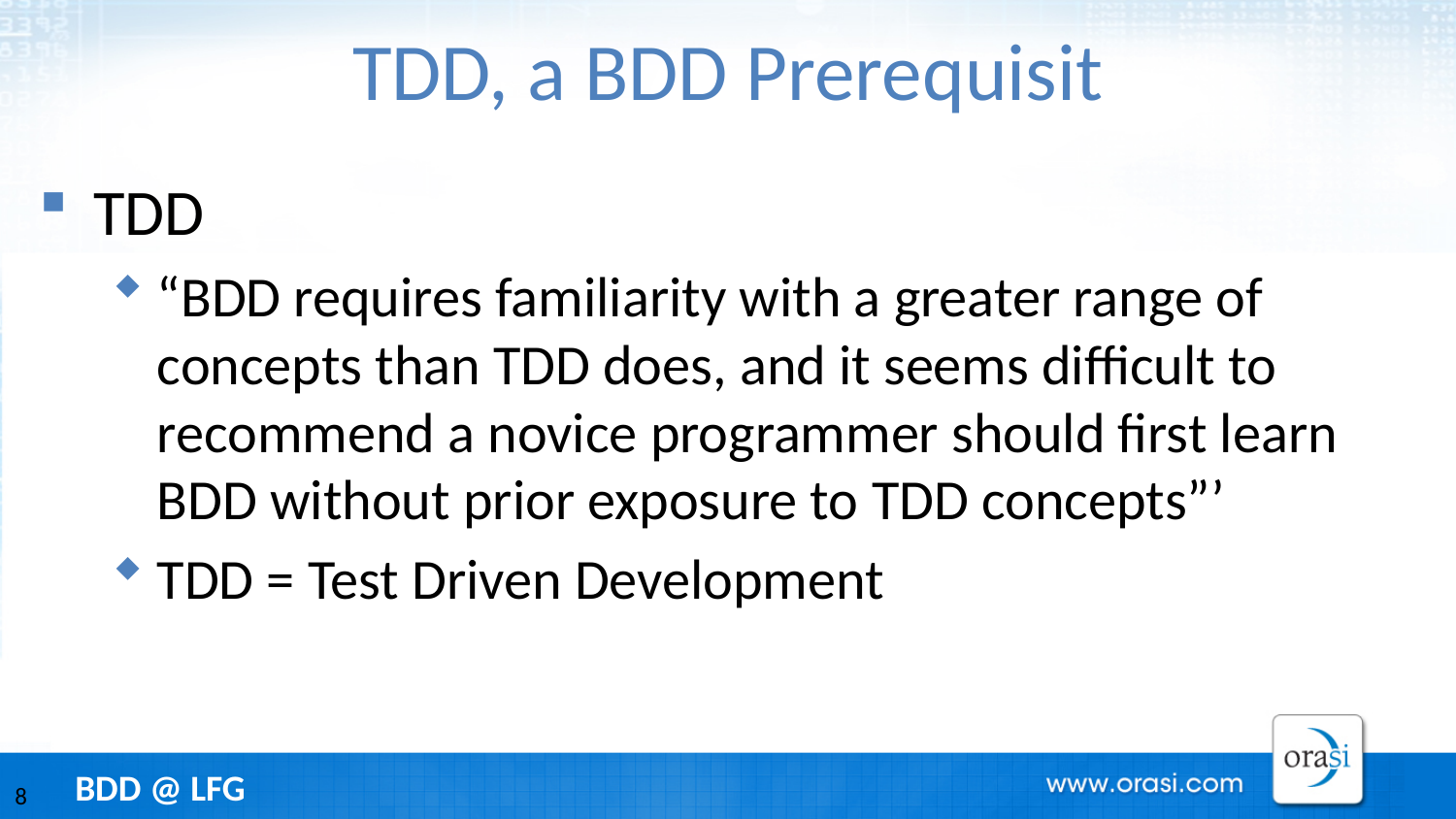

# TDD, a BDD Prerequisit

TDD
“BDD requires familiarity with a greater range of concepts than TDD does, and it seems difficult to recommend a novice programmer should first learn BDD without prior exposure to TDD concepts”’
TDD = Test Driven Development
8